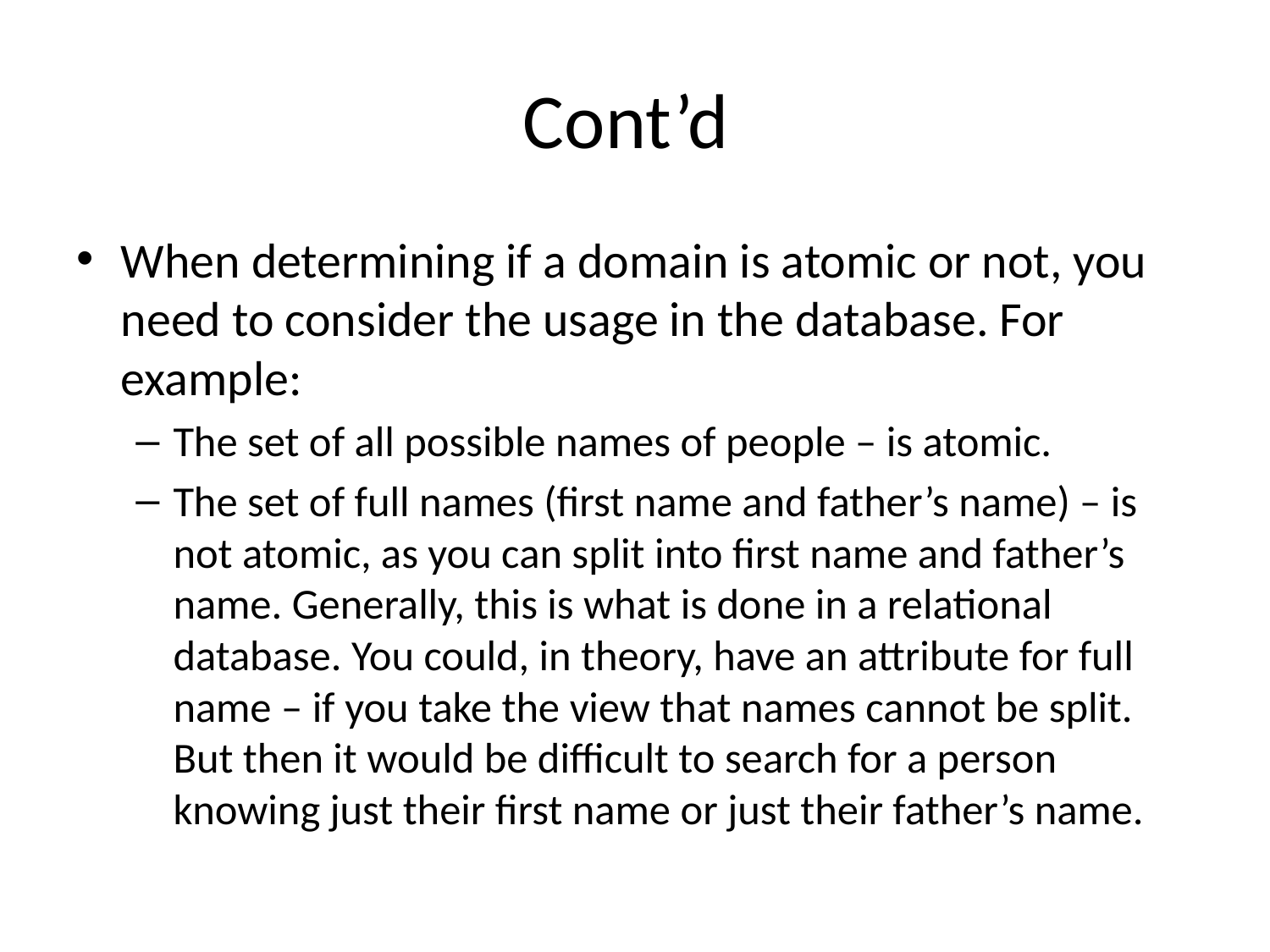

# Cont’d
When determining if a domain is atomic or not, you need to consider the usage in the database. For example:
The set of all possible names of people – is atomic.
The set of full names (first name and father’s name) – is not atomic, as you can split into first name and father’s name. Generally, this is what is done in a relational database. You could, in theory, have an attribute for full name – if you take the view that names cannot be split. But then it would be difficult to search for a person knowing just their first name or just their father’s name.